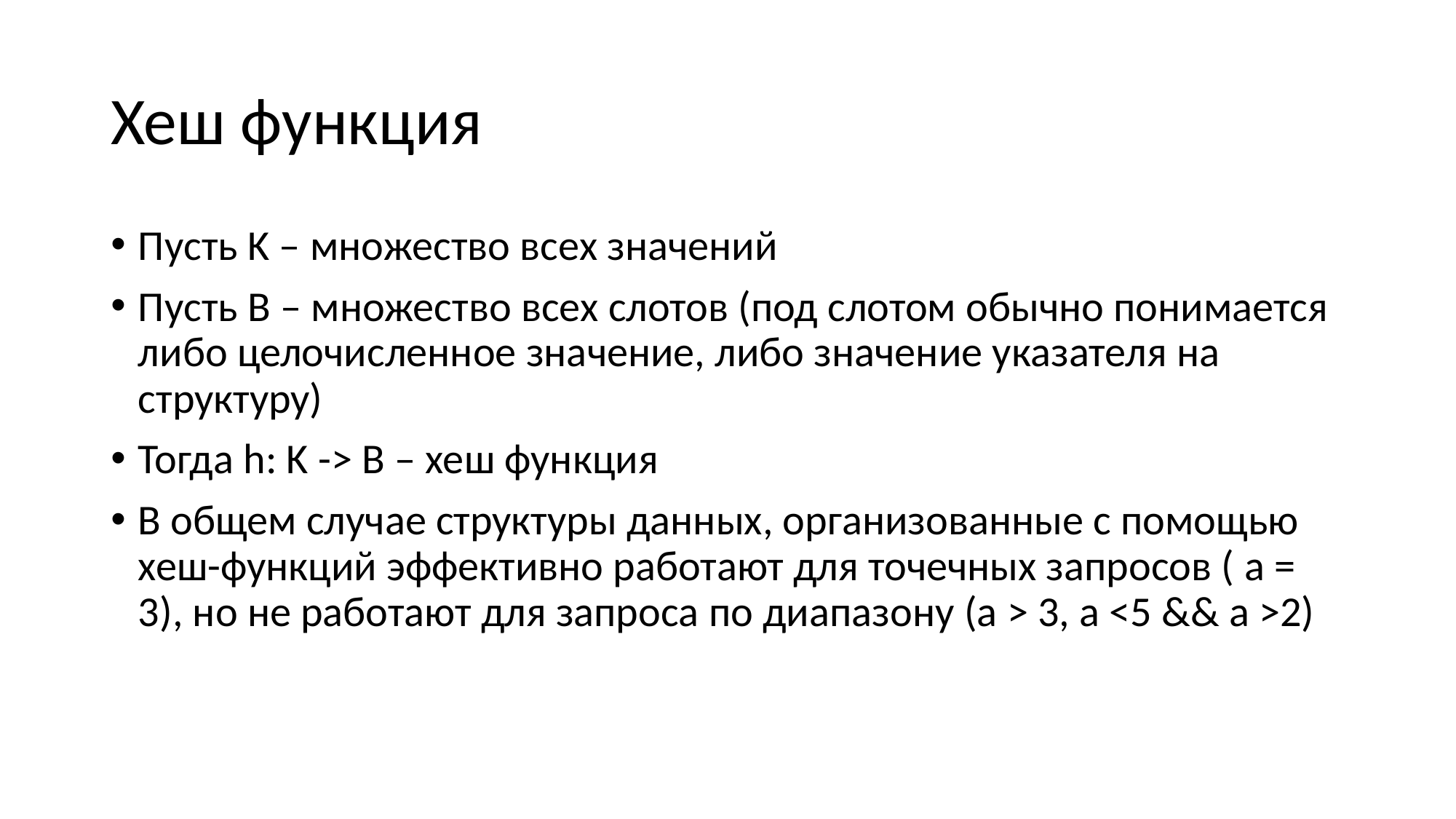

# Хеш функция
Пусть K – множество всех значений
Пусть B – множество всех слотов (под слотом обычно понимается либо целочисленное значение, либо значение указателя на структуру)
Тогда h: K -> B – хеш функция
В общем случае структуры данных, организованные с помощью хеш-функций эффективно работают для точечных запросов ( a = 3), но не работают для запроса по диапазону (a > 3, a <5 && a >2)